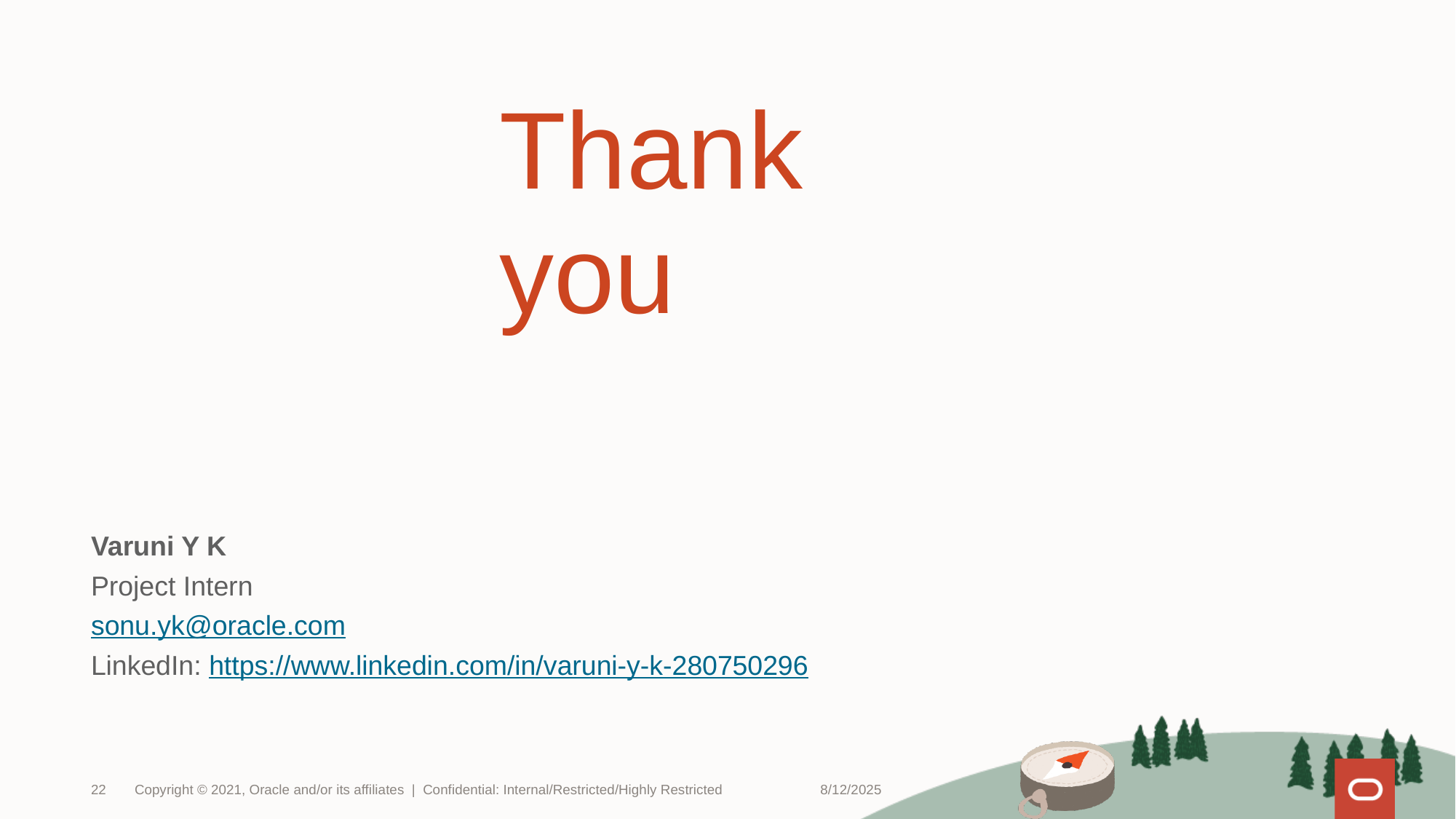

# Thank you
Varuni Y K
Project Intern

sonu.yk@oracle.com
LinkedIn: https://www.linkedin.com/in/varuni-y-k-280750296
22
Copyright © 2021, Oracle and/or its affiliates  |  Confidential: Internal/Restricted/Highly Restricted
8/12/2025